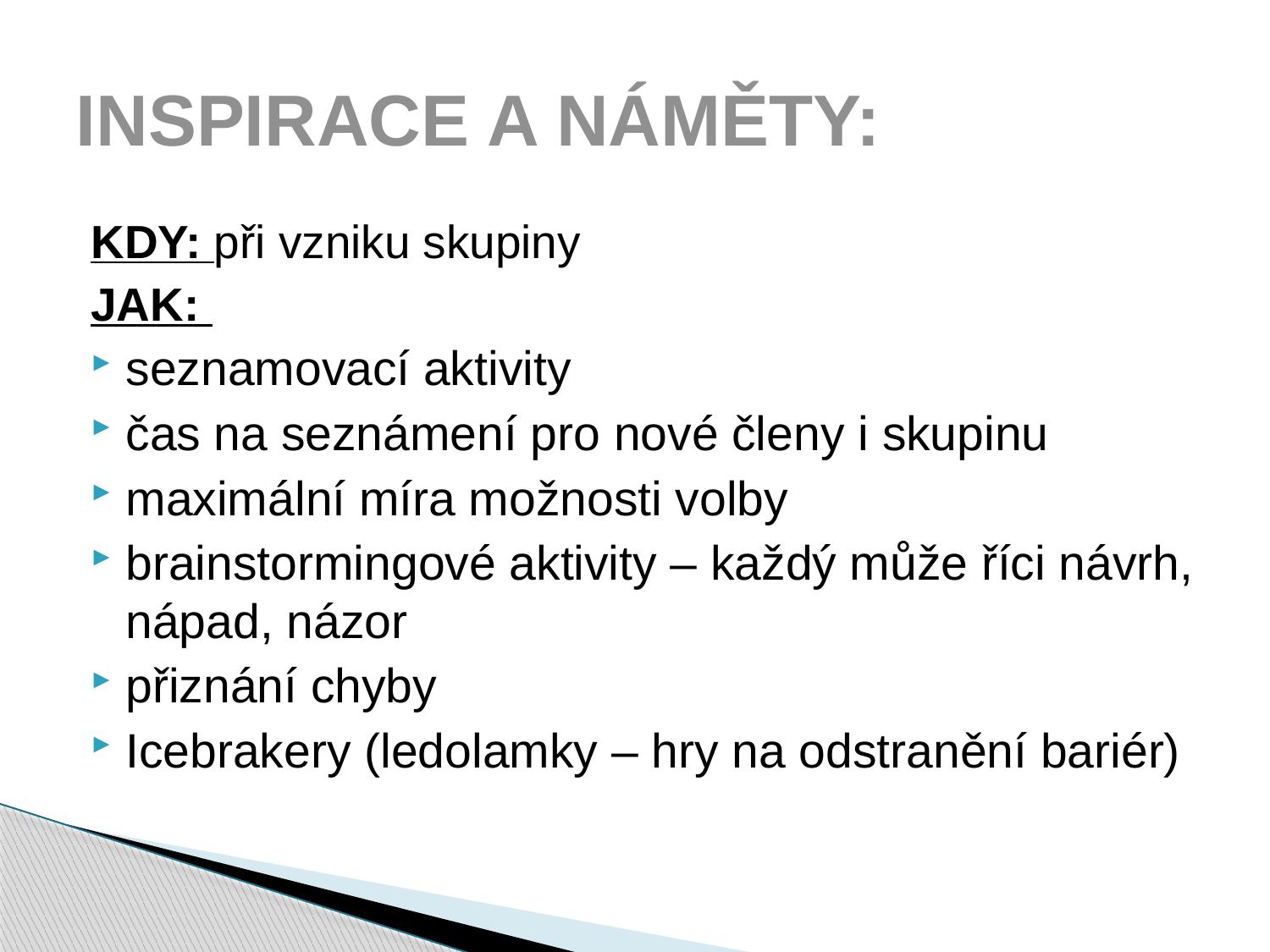

# INSPIRACE A NÁMĚTY:
KDY: při vzniku skupiny
JAK:
seznamovací aktivity
čas na seznámení pro nové členy i skupinu
maximální míra možnosti volby
brainstormingové aktivity – každý může říci návrh, nápad, názor
přiznání chyby
Icebrakery (ledolamky – hry na odstranění bariér)